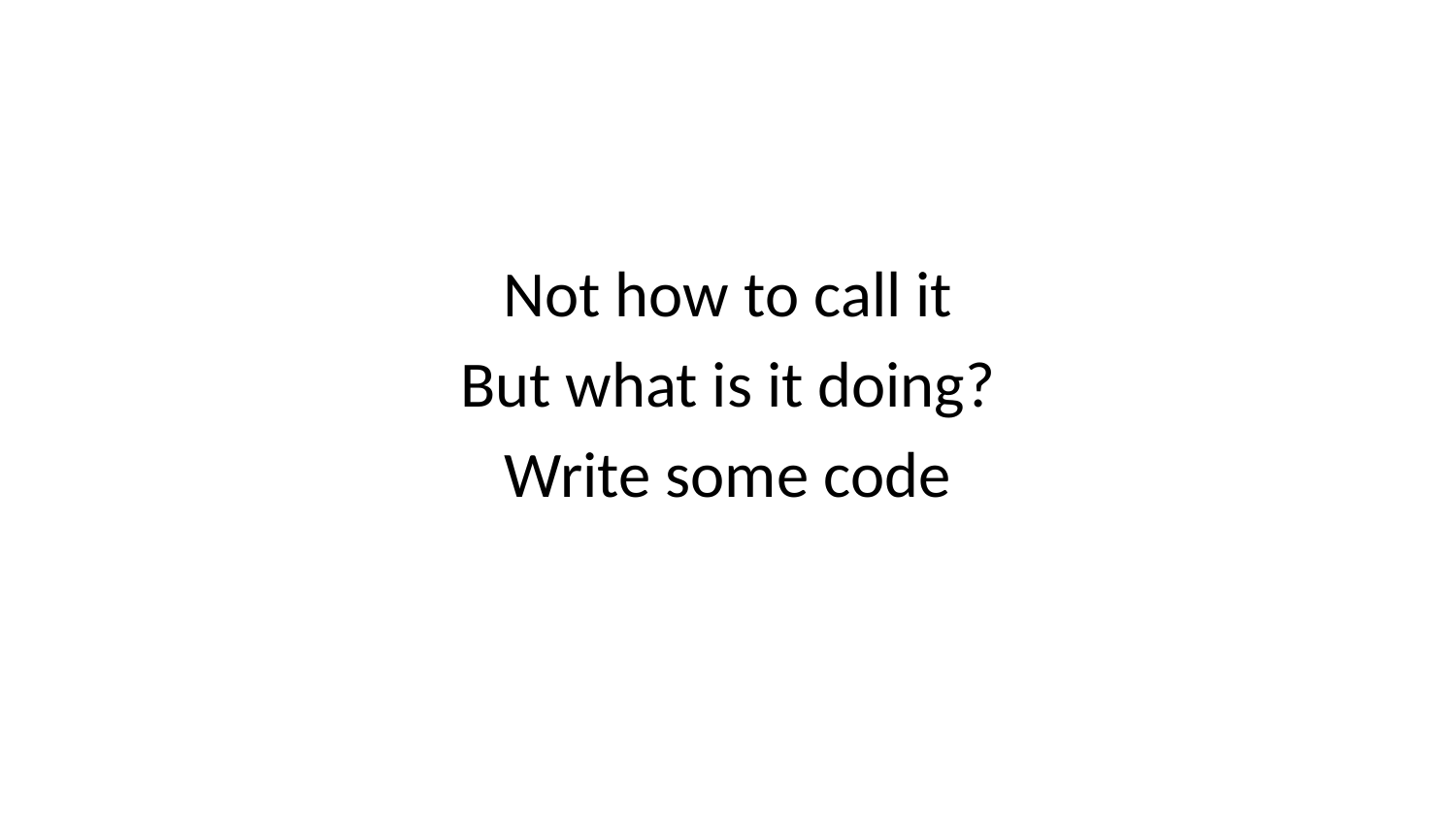

Not how to call it
But what is it doing?
Write some code
#